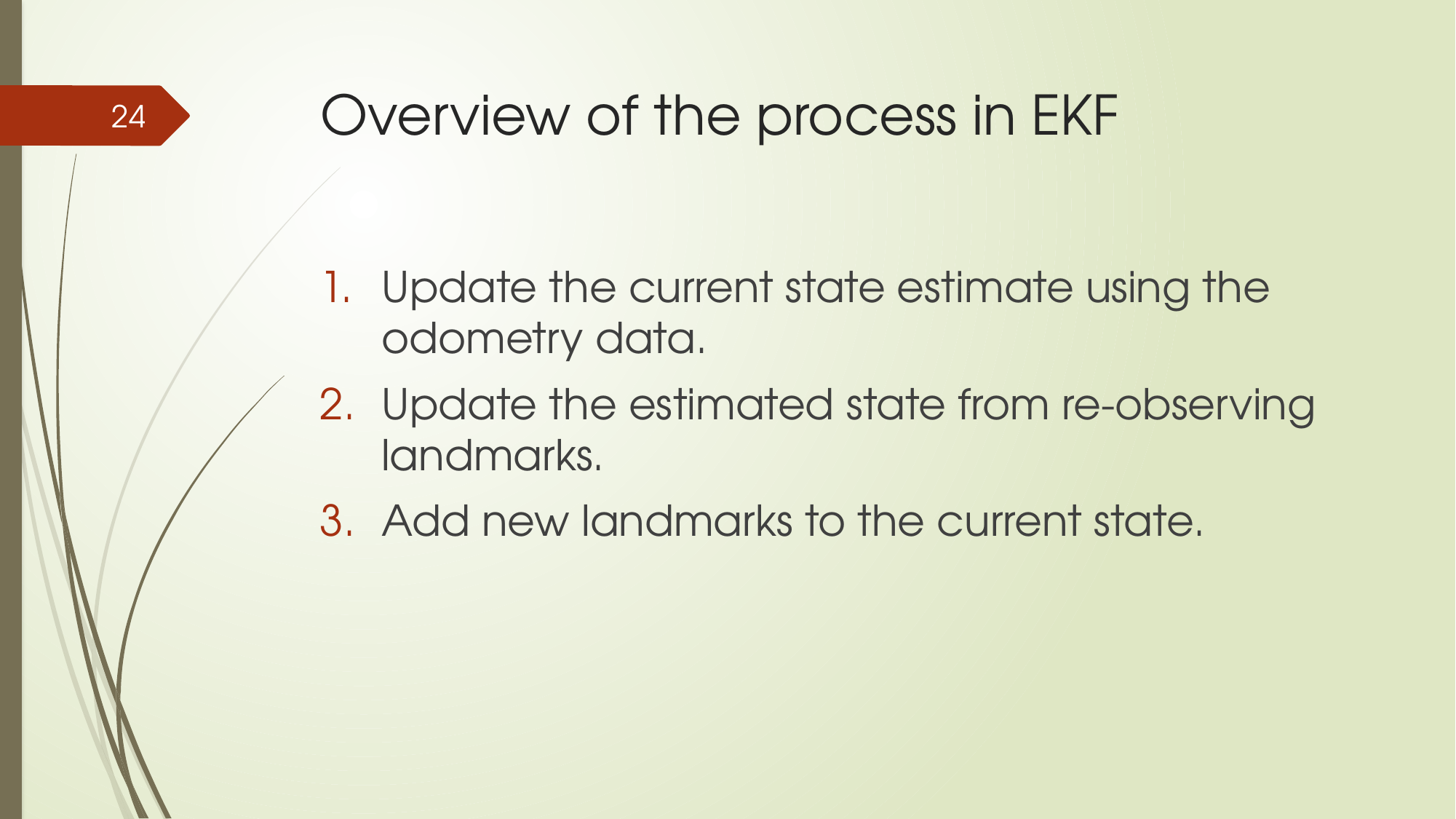

# Overview of the process in EKF
24
Update the current state estimate using the odometry data.
Update the estimated state from re-observing landmarks.
Add new landmarks to the current state.